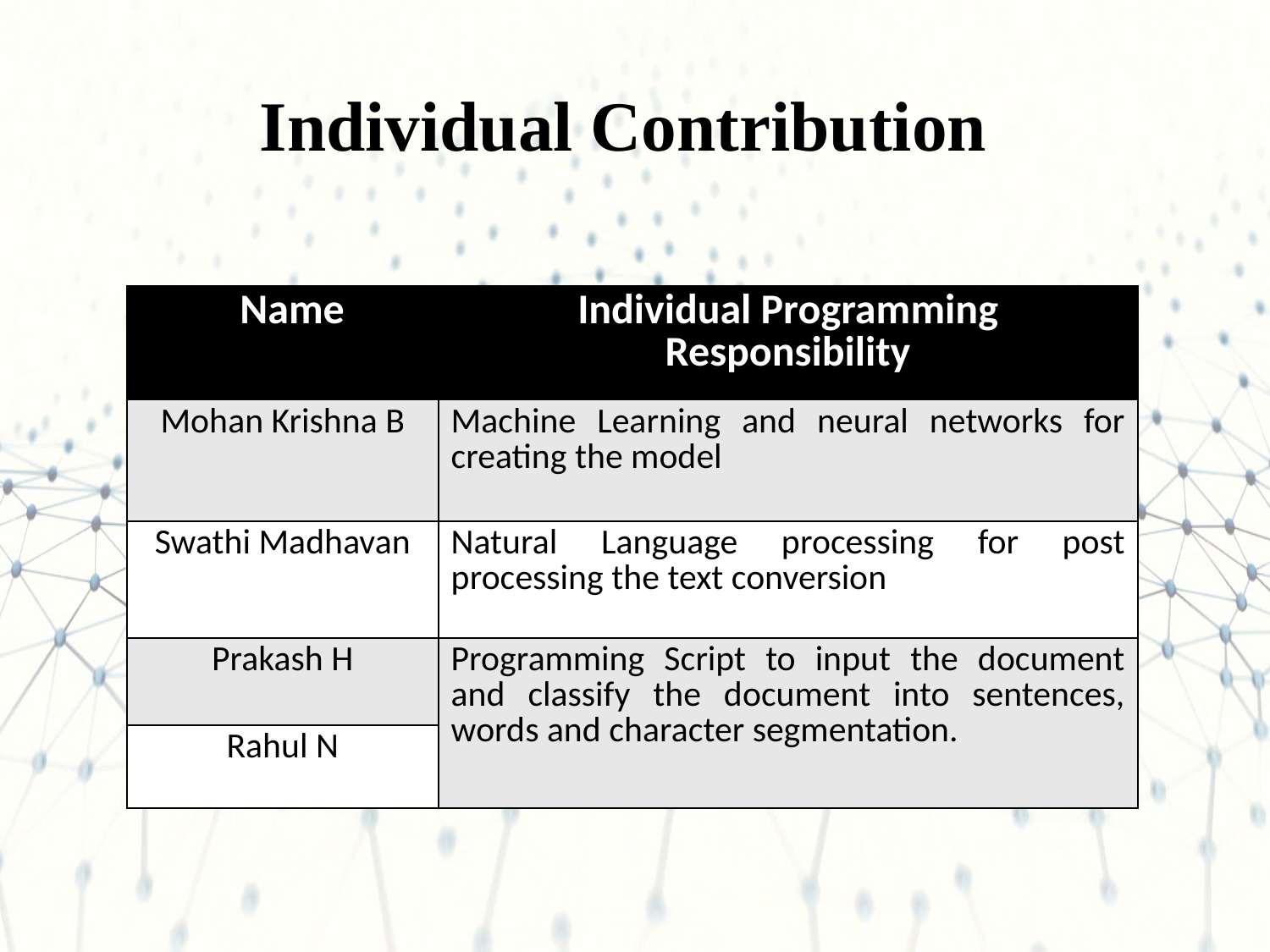

Individual Contribution
| Name | Individual Programming Responsibility |
| --- | --- |
| Mohan Krishna B | Machine Learning and neural networks for creating the model |
| Swathi Madhavan | Natural Language processing for post processing the text conversion |
| Prakash H | Programming Script to input the document and classify the document into sentences, words and character segmentation. |
| Rahul N |  |